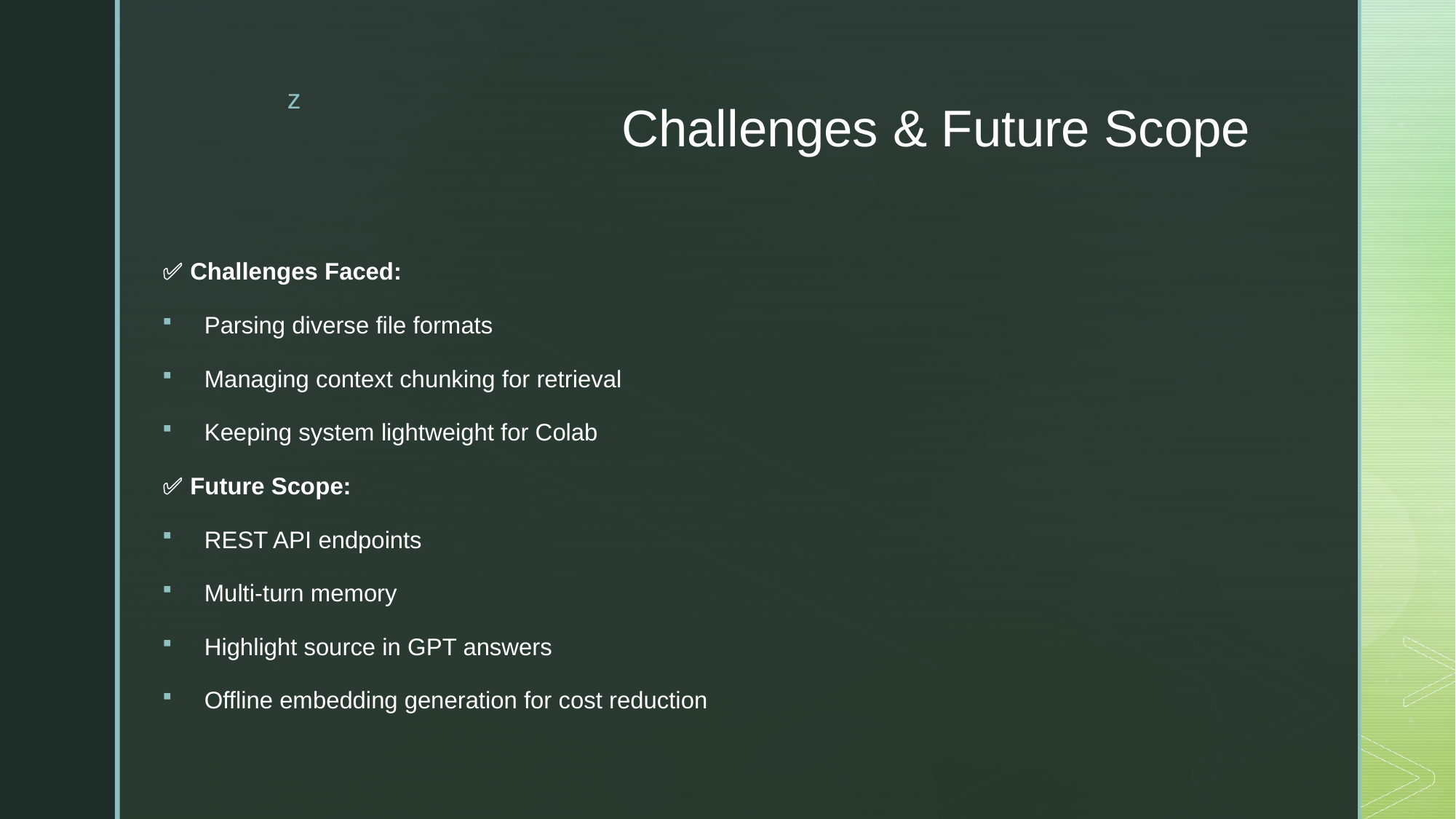

# Challenges & Future Scope
✅ Challenges Faced:
Parsing diverse file formats
Managing context chunking for retrieval
Keeping system lightweight for Colab
✅ Future Scope:
REST API endpoints
Multi-turn memory
Highlight source in GPT answers
Offline embedding generation for cost reduction